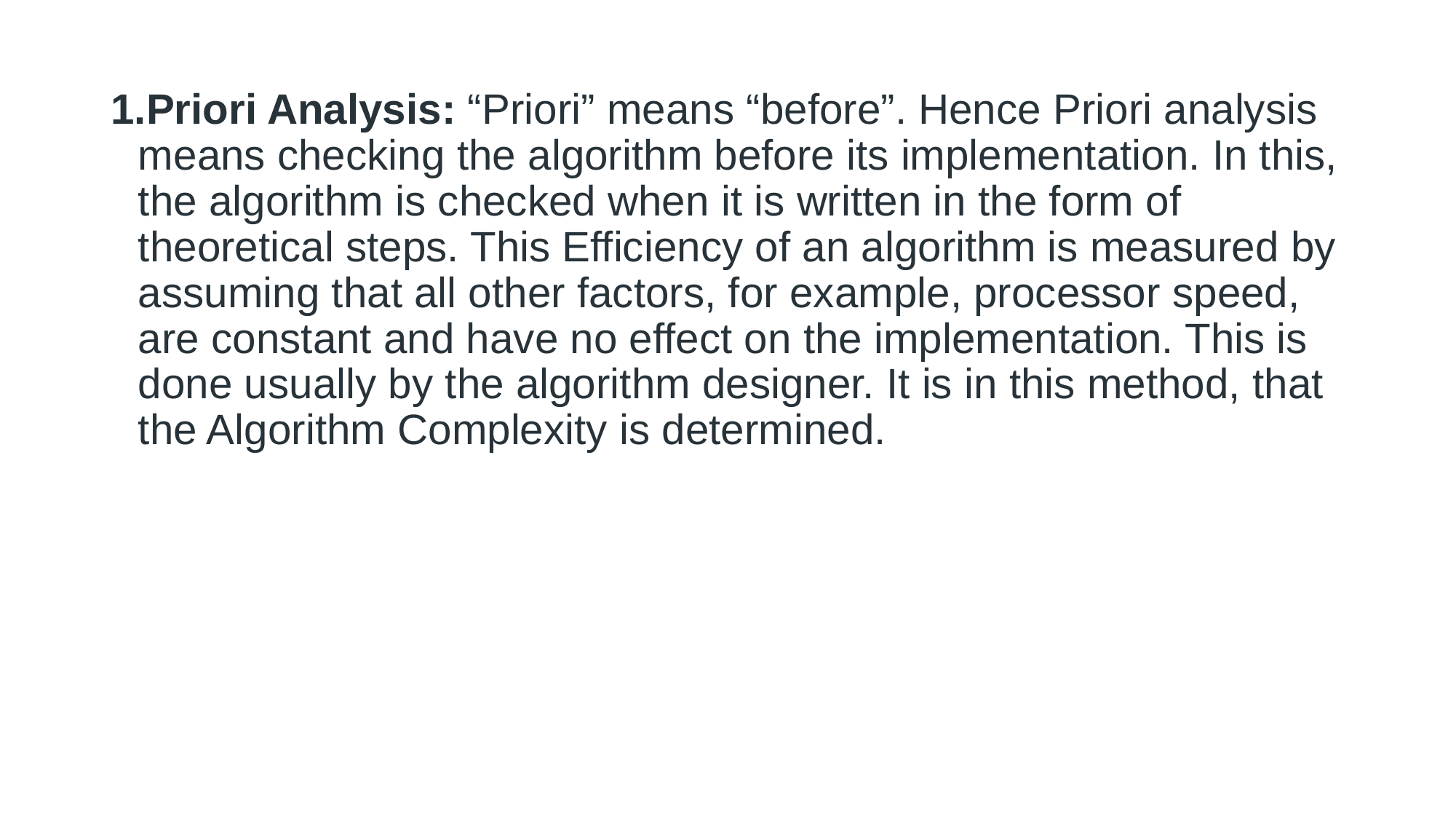

#
Priori Analysis: “Priori” means “before”. Hence Priori analysis means checking the algorithm before its implementation. In this, the algorithm is checked when it is written in the form of theoretical steps. This Efficiency of an algorithm is measured by assuming that all other factors, for example, processor speed, are constant and have no effect on the implementation. This is done usually by the algorithm designer. It is in this method, that the Algorithm Complexity is determined.